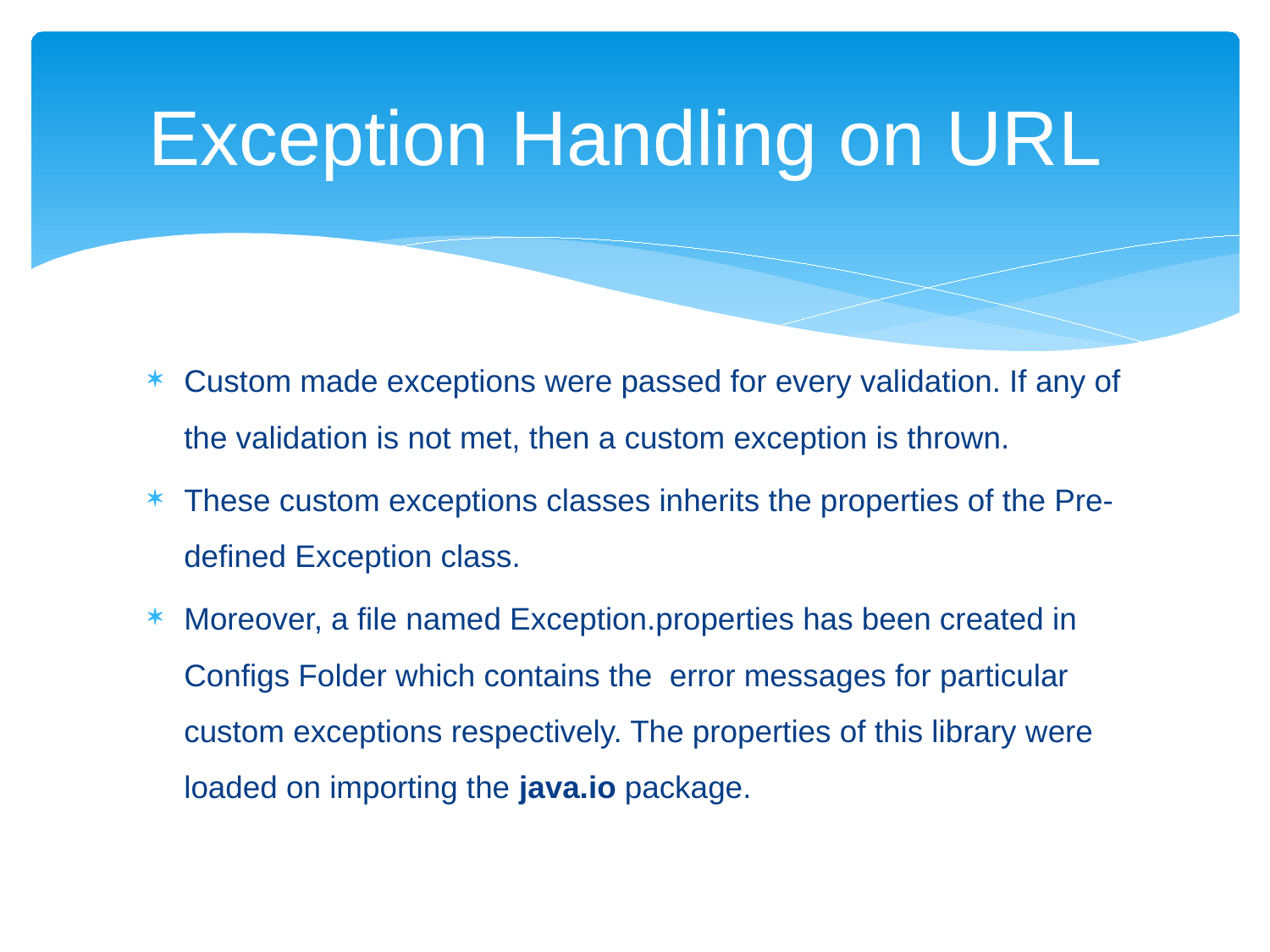

# Exception Handling on URL
Custom made exceptions were passed for every validation. If any of the validation is not met, then a custom exception is thrown.
These custom exceptions classes inherits the properties of the Pre-defined Exception class.
Moreover, a file named Exception.properties has been created in Configs Folder which contains the  error messages for particular custom exceptions respectively. The properties of this library were loaded on importing the java.io package.